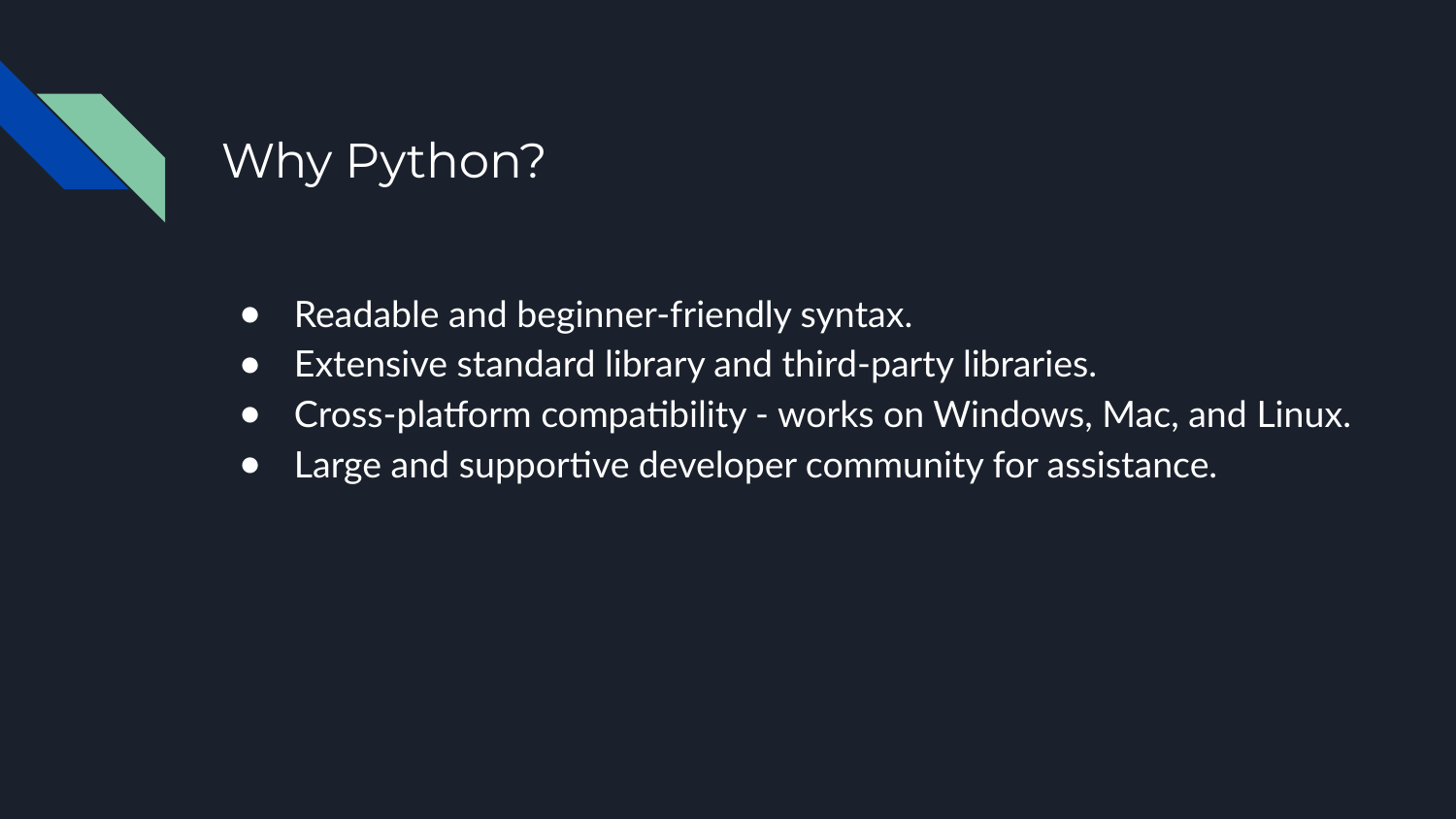

# Why Python?
Readable and beginner-friendly syntax.
Extensive standard library and third-party libraries.
Cross-platform compatibility - works on Windows, Mac, and Linux.
Large and supportive developer community for assistance.